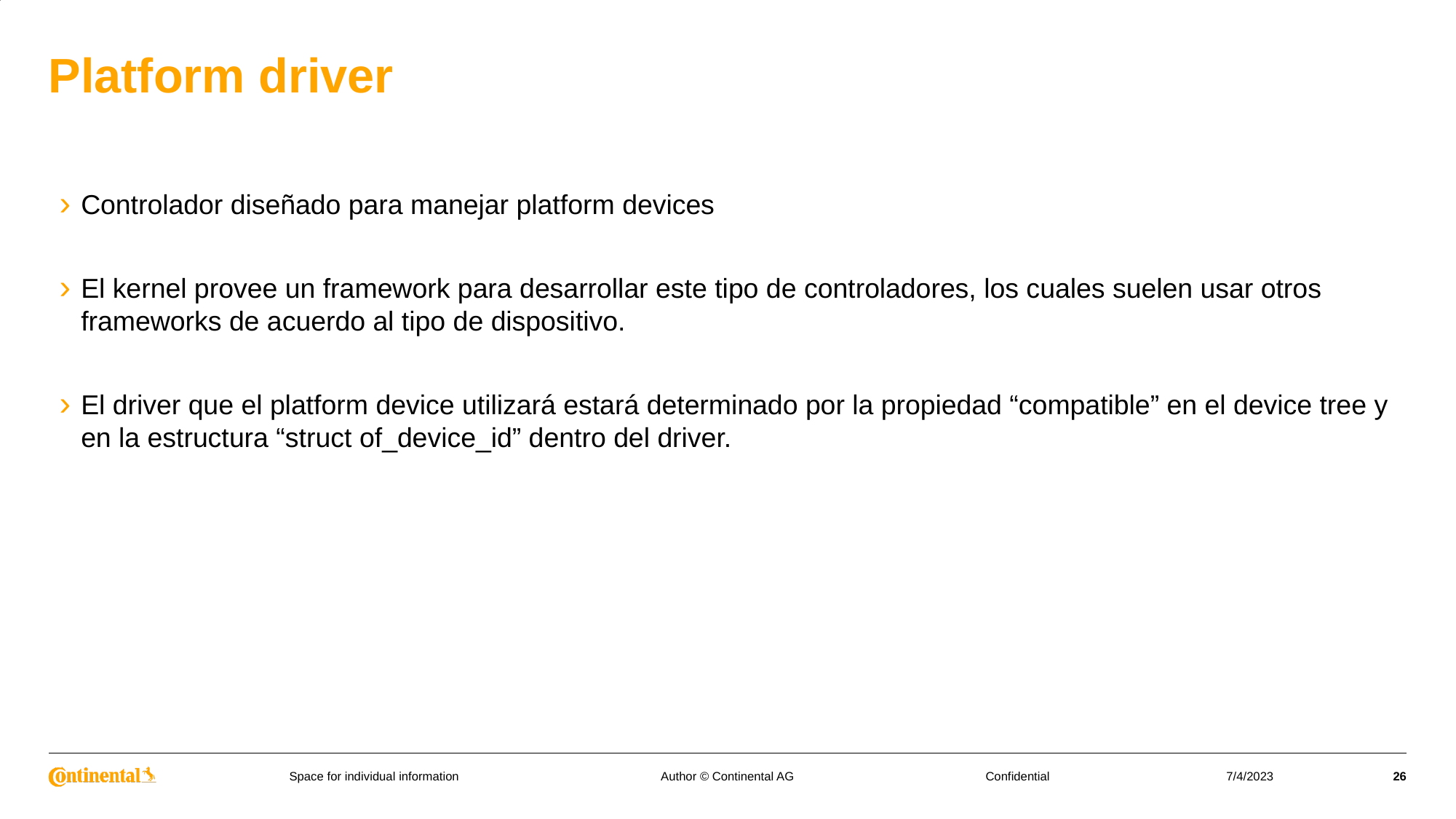

# Platform driver
Controlador diseñado para manejar platform devices

El kernel provee un framework para desarrollar este tipo de controladores, los cuales suelen usar otros frameworks de acuerdo al tipo de dispositivo.

El driver que el platform device utilizará estará determinado por la propiedad “compatible” en el device tree y en la estructura “struct of_device_id” dentro del driver.

Author © Continental AG
7/4/2023
26